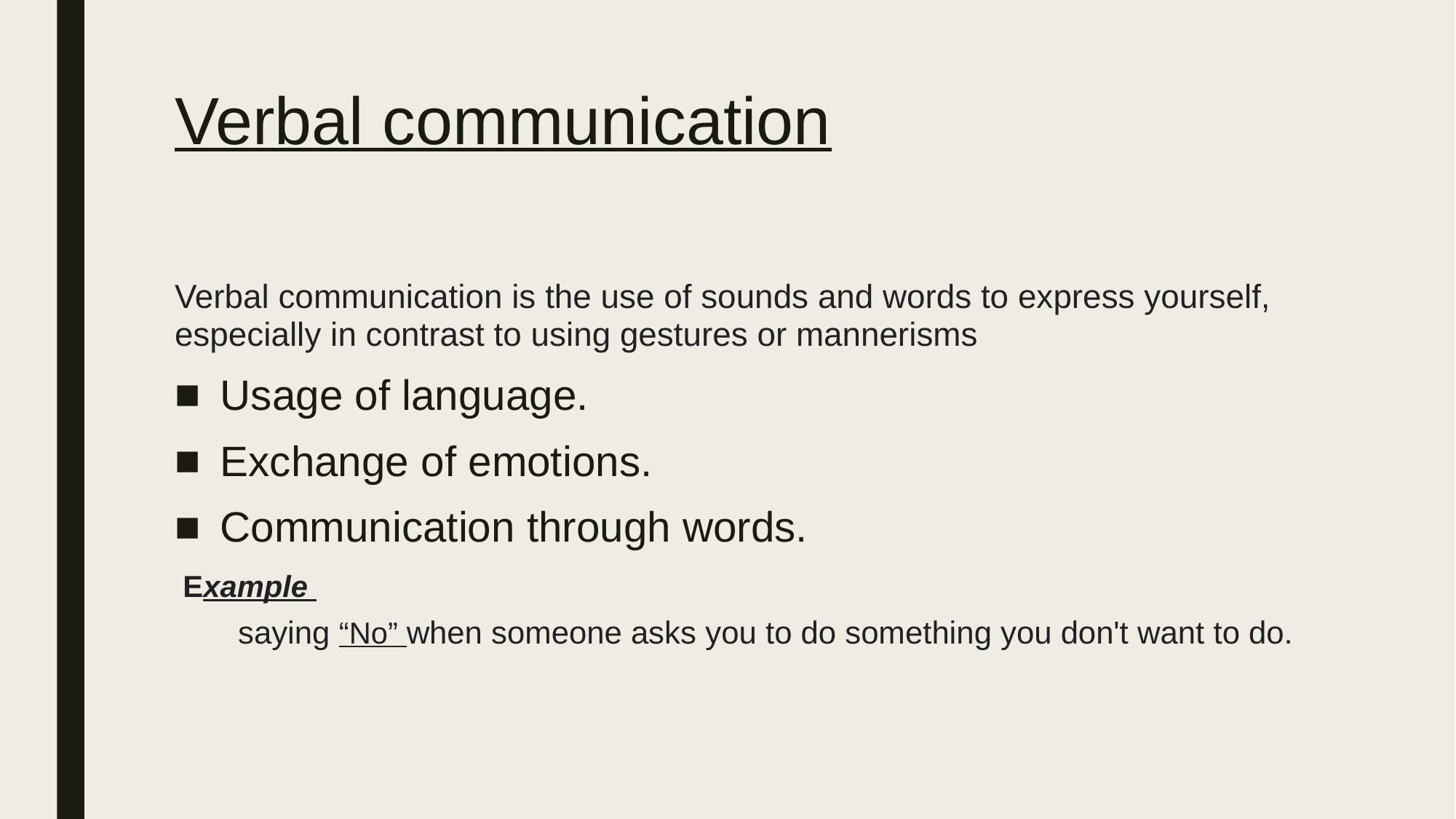

# Verbal communication
Verbal communication is the use of sounds and words to express yourself, especially in contrast to using gestures or mannerisms
Usage of language.
Exchange of emotions.
Communication through words.
 Example
saying “No” when someone asks you to do something you don't want to do.